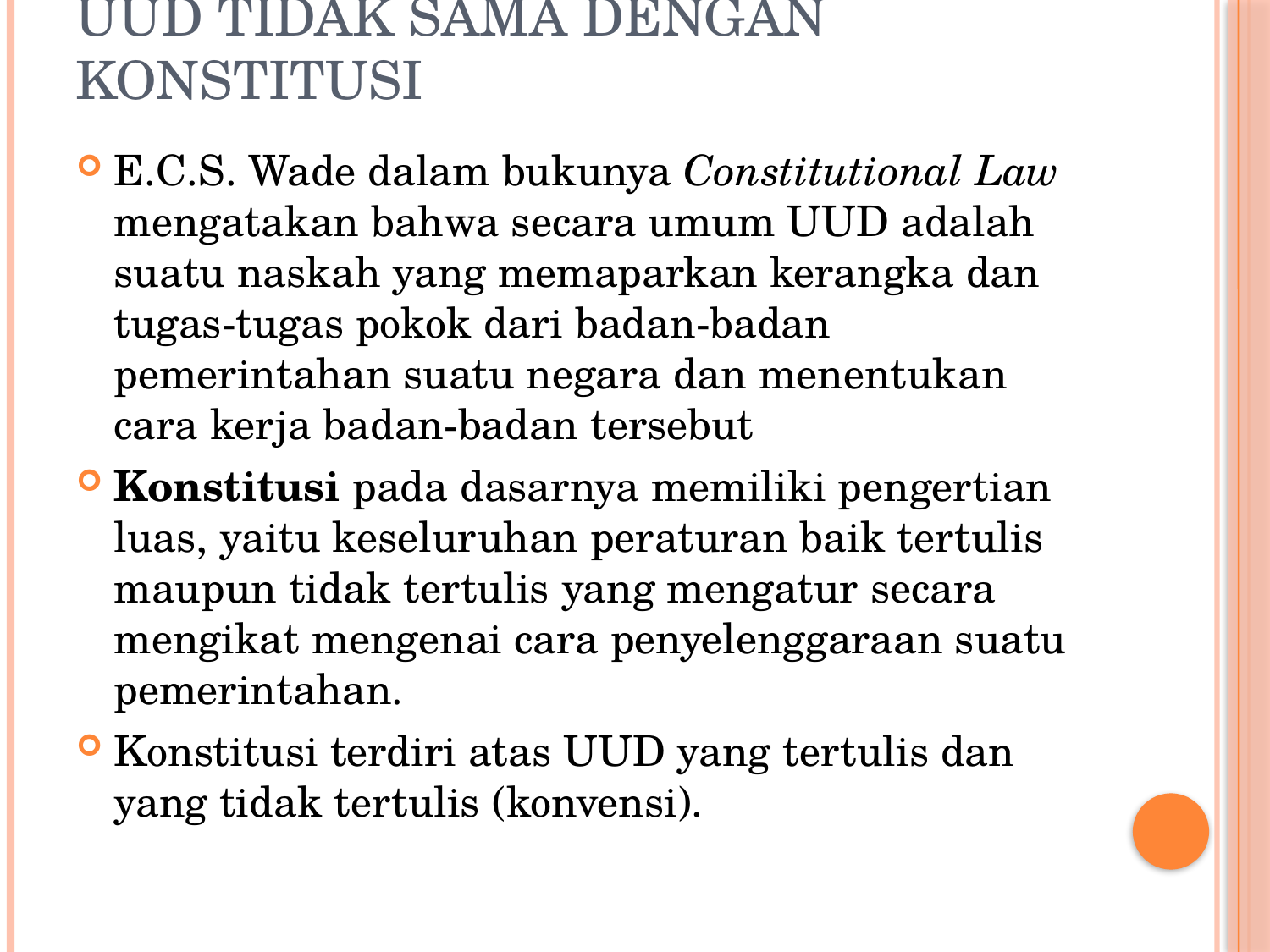

# UUD tidak sama dengan Konstitusi
E.C.S. Wade dalam bukunya Constitutional Law mengatakan bahwa secara umum UUD adalah suatu naskah yang memaparkan kerangka dan tugas-tugas pokok dari badan-badan pemerintahan suatu negara dan menentukan cara kerja badan-badan tersebut
Konstitusi pada dasarnya memiliki pengertian luas, yaitu keseluruhan peraturan baik tertulis maupun tidak tertulis yang mengatur secara mengikat mengenai cara penyelenggaraan suatu pemerintahan.
Konstitusi terdiri atas UUD yang tertulis dan yang tidak tertulis (konvensi).